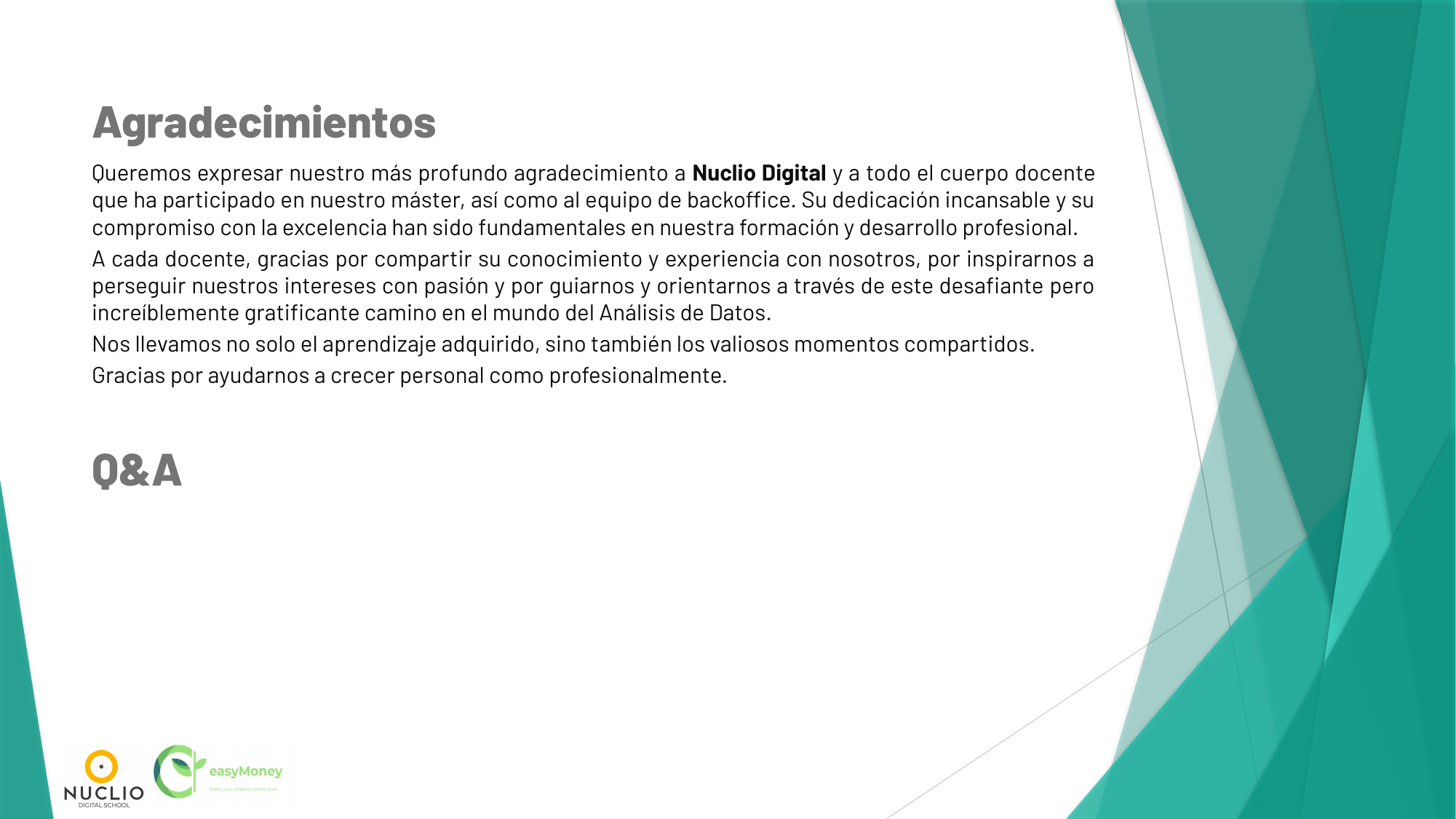

# Agradecimientos
Queremos expresar nuestro más profundo agradecimiento a Nuclio Digital y a todo el cuerpo docente que ha participado en nuestro máster, así como al equipo de backoffice. Su dedicación incansable y su compromiso con la excelencia han sido fundamentales en nuestra formación y desarrollo profesional.
A cada docente, gracias por compartir su conocimiento y experiencia con nosotros, por inspirarnos a perseguir nuestros intereses con pasión y por guiarnos y orientarnos a través de este desafiante pero increíblemente gratificante camino en el mundo del Análisis de Datos.
Nos llevamos no solo el aprendizaje adquirido, sino también los valiosos momentos compartidos.
Gracias por ayudarnos a crecer personal como profesionalmente.

Q&A